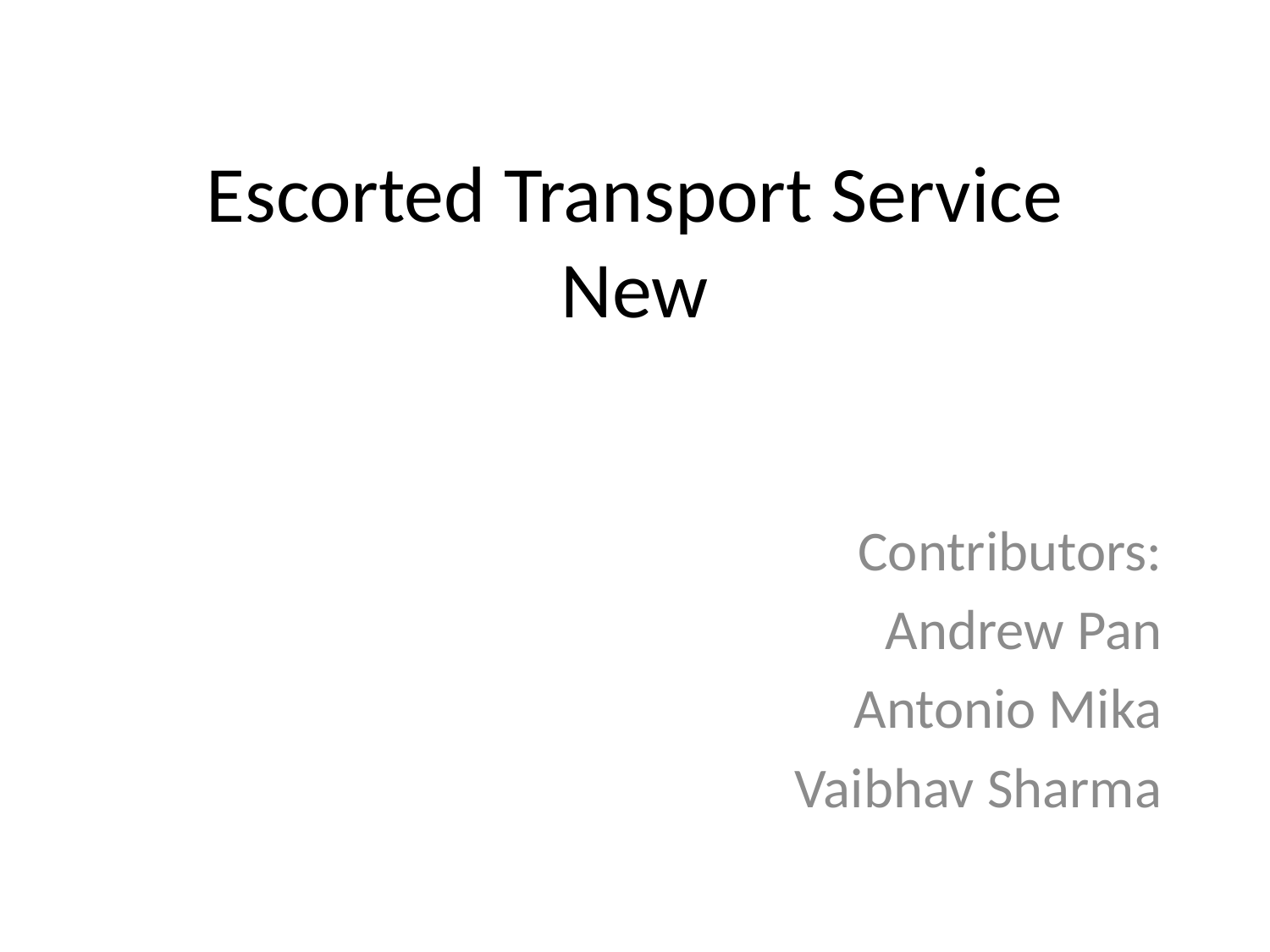

# Escorted Transport Service New
Contributors:
Andrew Pan
Antonio Mika
Vaibhav Sharma